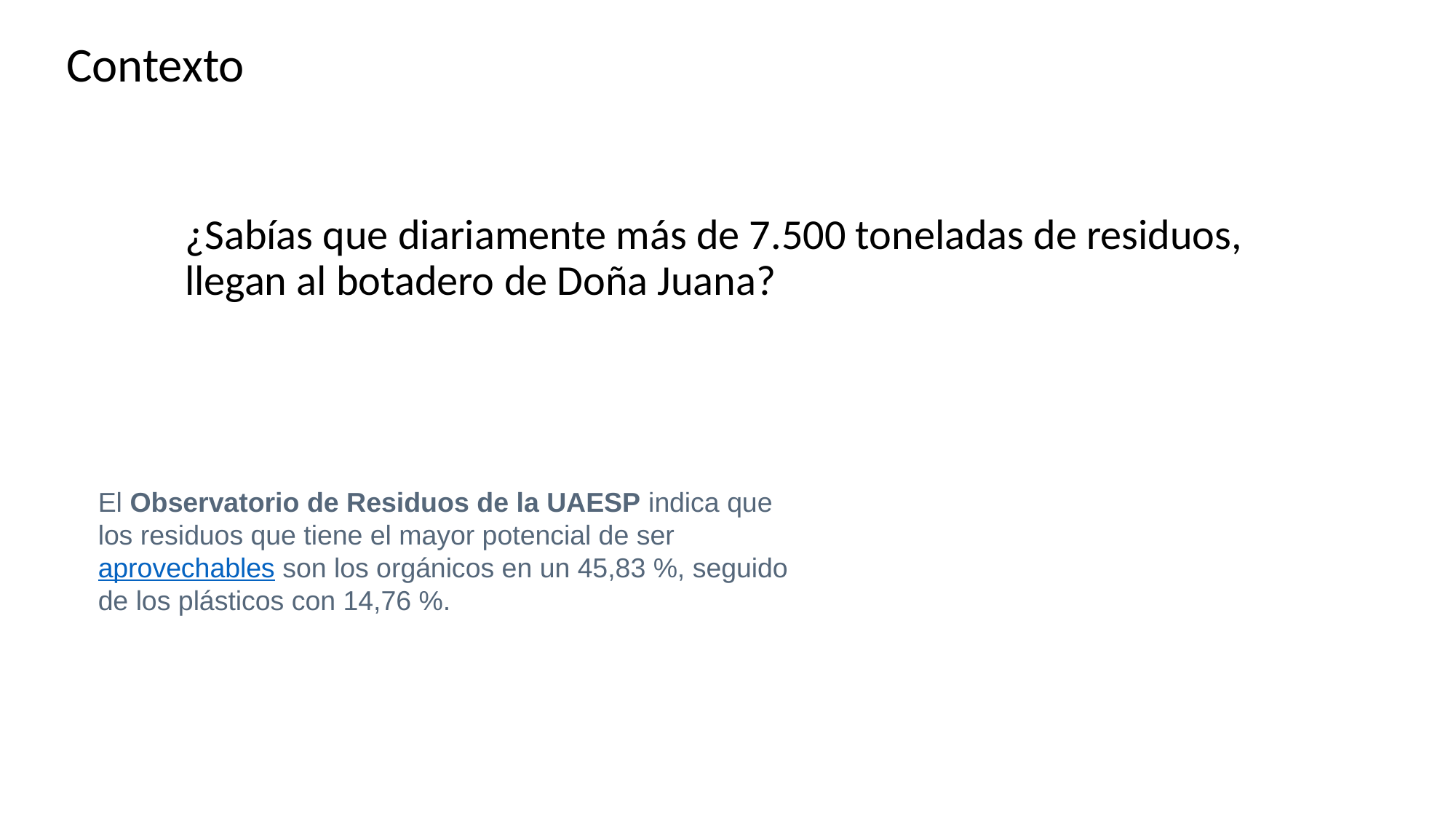

Contexto
# ¿Sabías que diariamente más de 7.500 toneladas de residuos, llegan al botadero de Doña Juana?
El Observatorio de Residuos de la UAESP indica que los residuos que tiene el mayor potencial de ser aprovechables son los orgánicos en un 45,83 %, seguido de los plásticos con 14,76 %.